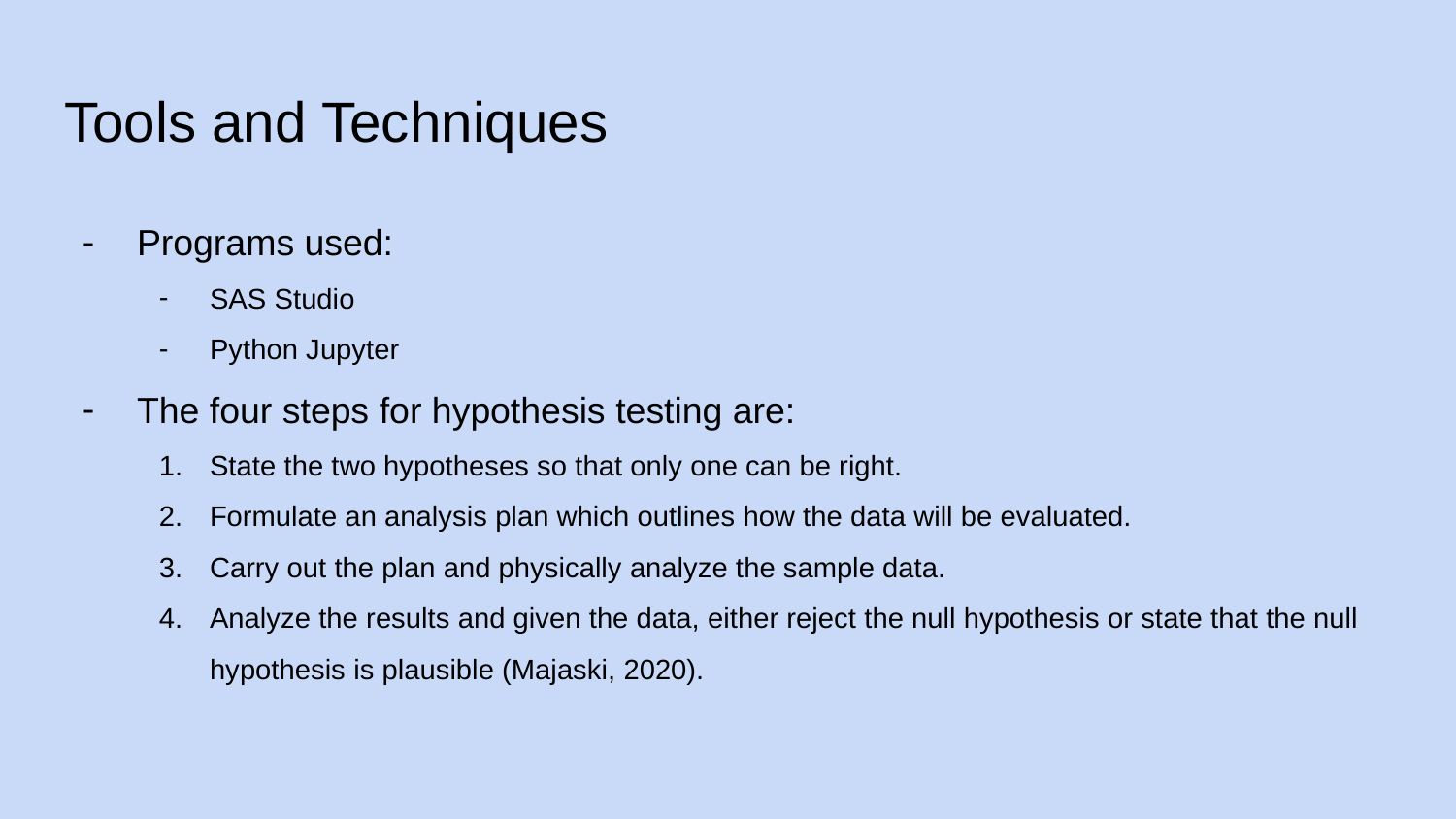

# Tools and Techniques
Programs used:
SAS Studio
Python Jupyter
The four steps for hypothesis testing are:
State the two hypotheses so that only one can be right.
Formulate an analysis plan which outlines how the data will be evaluated.
Carry out the plan and physically analyze the sample data.
Analyze the results and given the data, either reject the null hypothesis or state that the null hypothesis is plausible (Majaski, 2020).